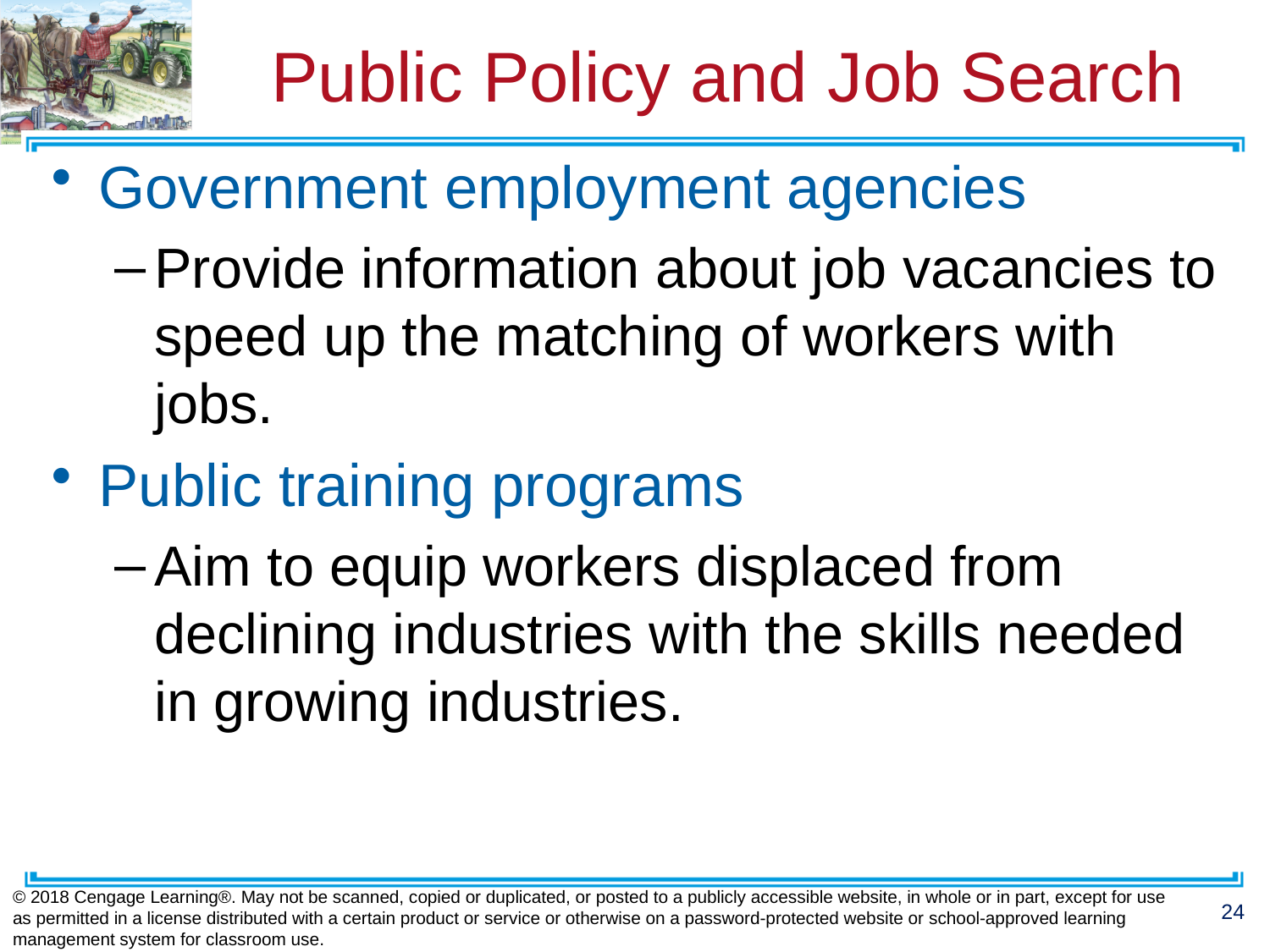

# Public Policy and Job Search
Government employment agencies
Provide information about job vacancies to speed up the matching of workers with jobs.
Public training programs
Aim to equip workers displaced from declining industries with the skills needed in growing industries.
© 2018 Cengage Learning®. May not be scanned, copied or duplicated, or posted to a publicly accessible website, in whole or in part, except for use as permitted in a license distributed with a certain product or service or otherwise on a password-protected website or school-approved learning management system for classroom use.
24